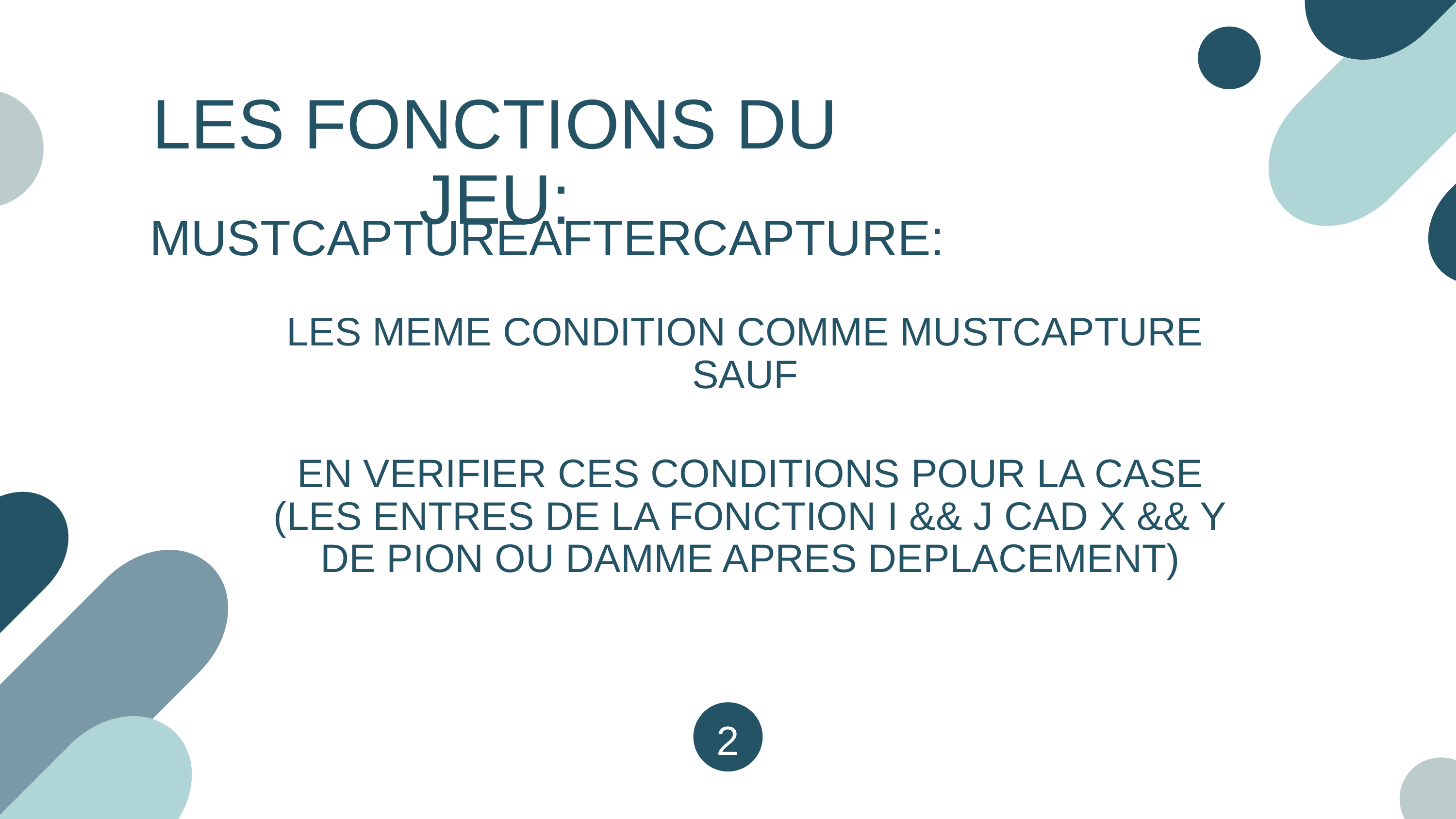

LES FONCTIONS DU JEU:

MUSTCAPTUREAFTERCAPTURE:
LES MEME CONDITION COMME MUSTCAPTURE  SAUF
EN VERIFIER CES CONDITIONS POUR LA CASE (LES ENTRES DE LA FONCTION I && J CAD X && Y DE PION OU DAMME APRES DEPLACEMENT)

27